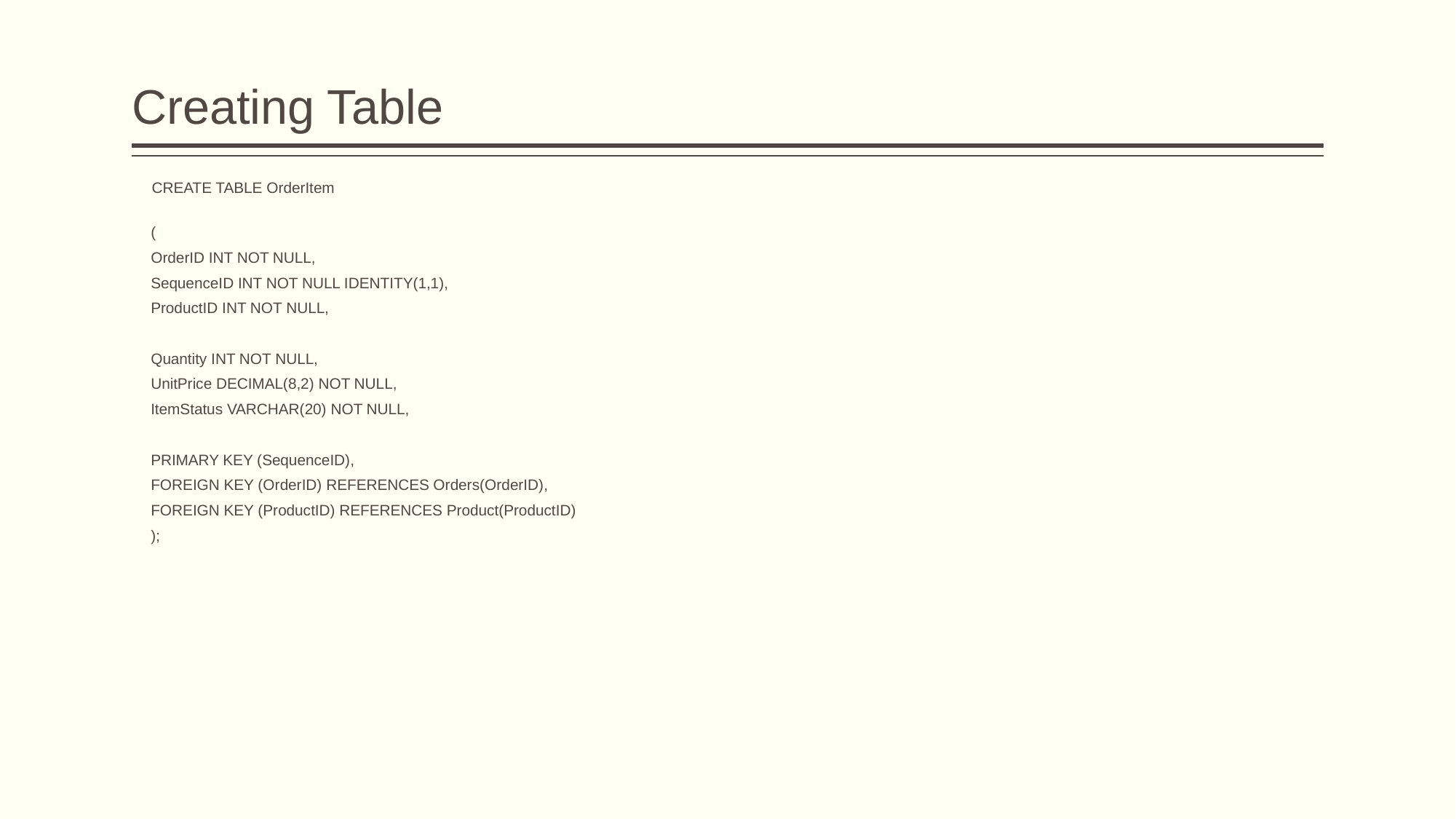

# Creating Table
|  | CREATE TABLE OrderItem |
| --- | --- |
|  | ( |
|  | OrderID INT NOT NULL, |
|  | SequenceID INT NOT NULL IDENTITY(1,1), |
|  | ProductID INT NOT NULL, |
|  |  |
|  | Quantity INT NOT NULL, |
|  | UnitPrice DECIMAL(8,2) NOT NULL, |
|  | ItemStatus VARCHAR(20) NOT NULL, |
|  |  |
|  | PRIMARY KEY (SequenceID), |
|  | FOREIGN KEY (OrderID) REFERENCES Orders(OrderID), |
|  | FOREIGN KEY (ProductID) REFERENCES Product(ProductID) |
|  | ); |
|  |  |
|  |  |
|  |  |